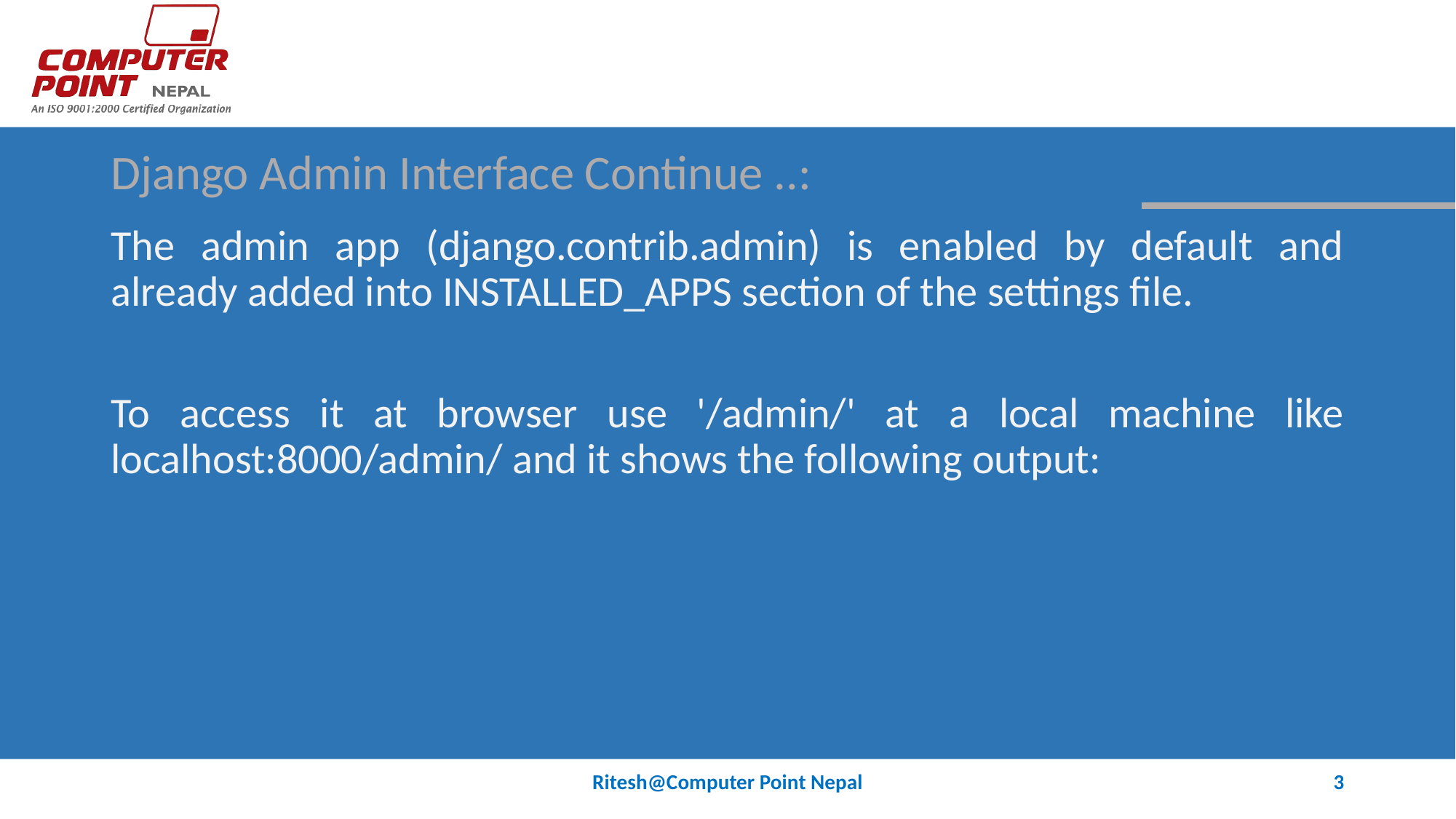

# Django Admin Interface Continue ..:
The admin app (django.contrib.admin) is enabled by default and already added into INSTALLED_APPS section of the settings file.

To access it at browser use '/admin/' at a local machine like localhost:8000/admin/ and it shows the following output:

Ritesh@Computer Point Nepal

3